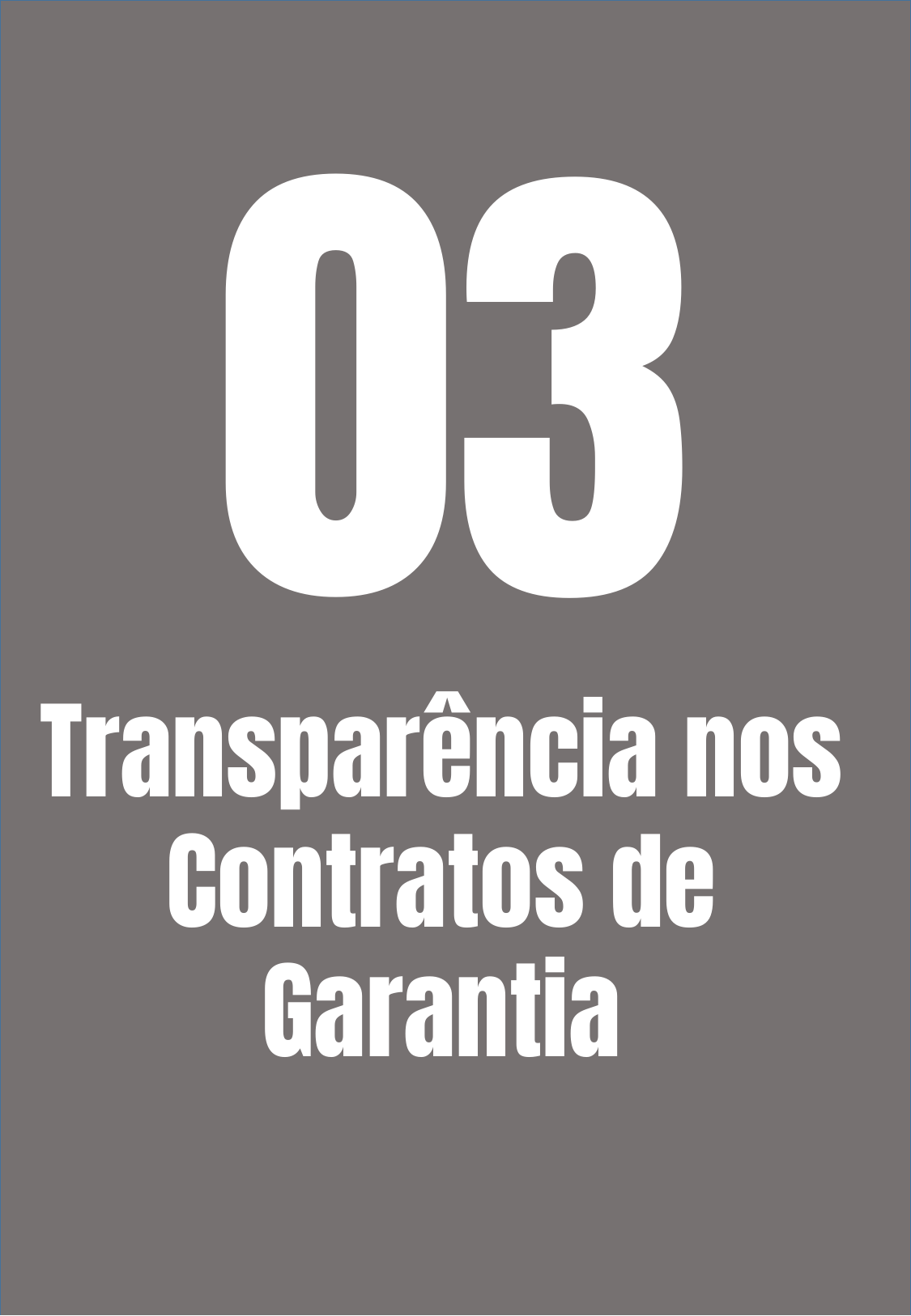

03

Transparência nos Contratos de Garantia
Como a Resolução 4966 do Bacen Impacta o Seu Dia a Dia - Tabata Duarte
7